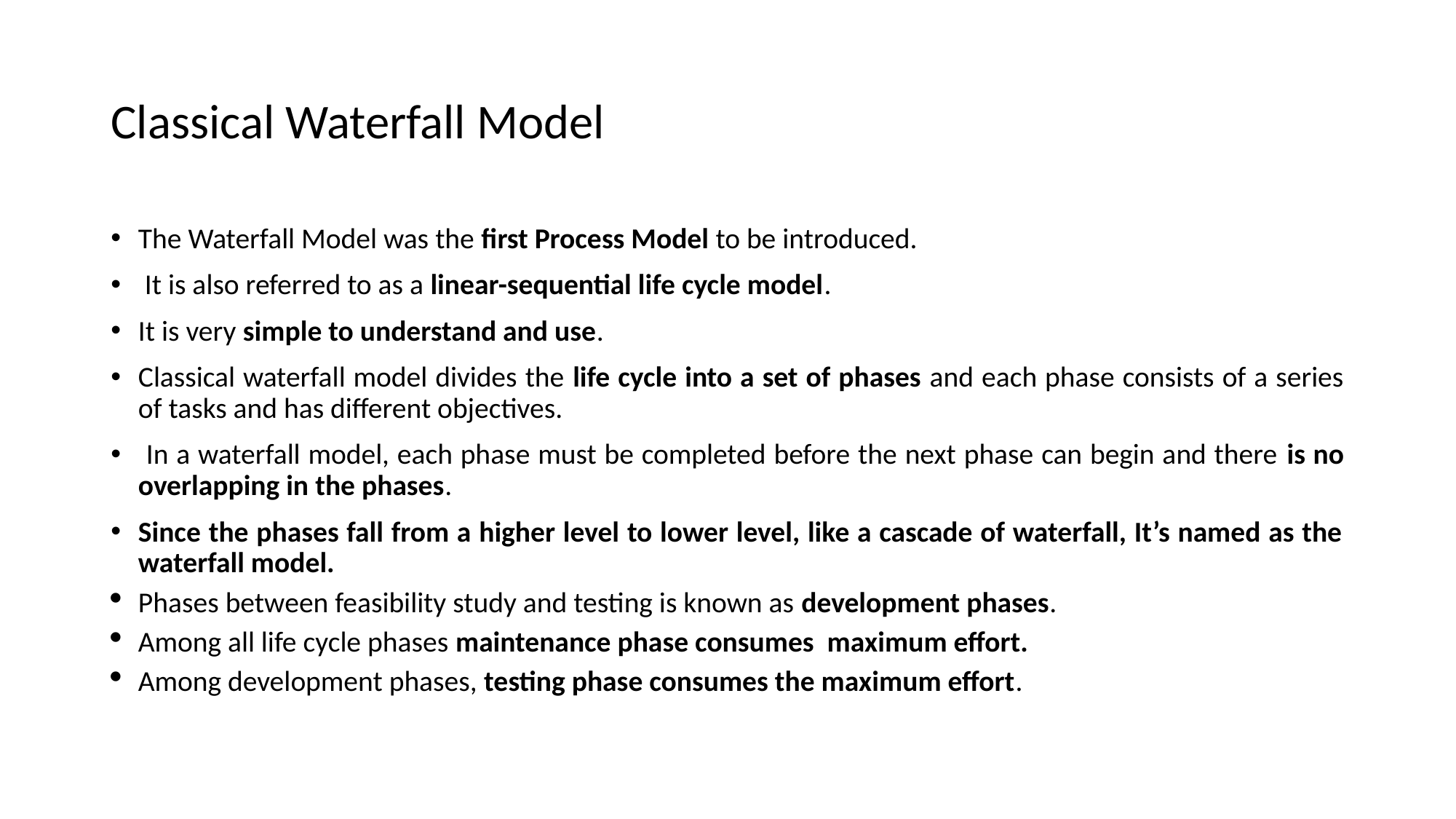

# Classical Waterfall Model
The Waterfall Model was the first Process Model to be introduced.
 It is also referred to as a linear-sequential life cycle model.
It is very simple to understand and use.
Classical waterfall model divides the life cycle into a set of phases and each phase consists of a series of tasks and has different objectives.
 In a waterfall model, each phase must be completed before the next phase can begin and there is no overlapping in the phases.
Since the phases fall from a higher level to lower level, like a cascade of waterfall, It’s named as the waterfall model.
Phases between feasibility study and testing is known as development phases.
Among all life cycle phases maintenance phase consumes  maximum effort.
Among development phases, testing phase consumes the maximum effort.